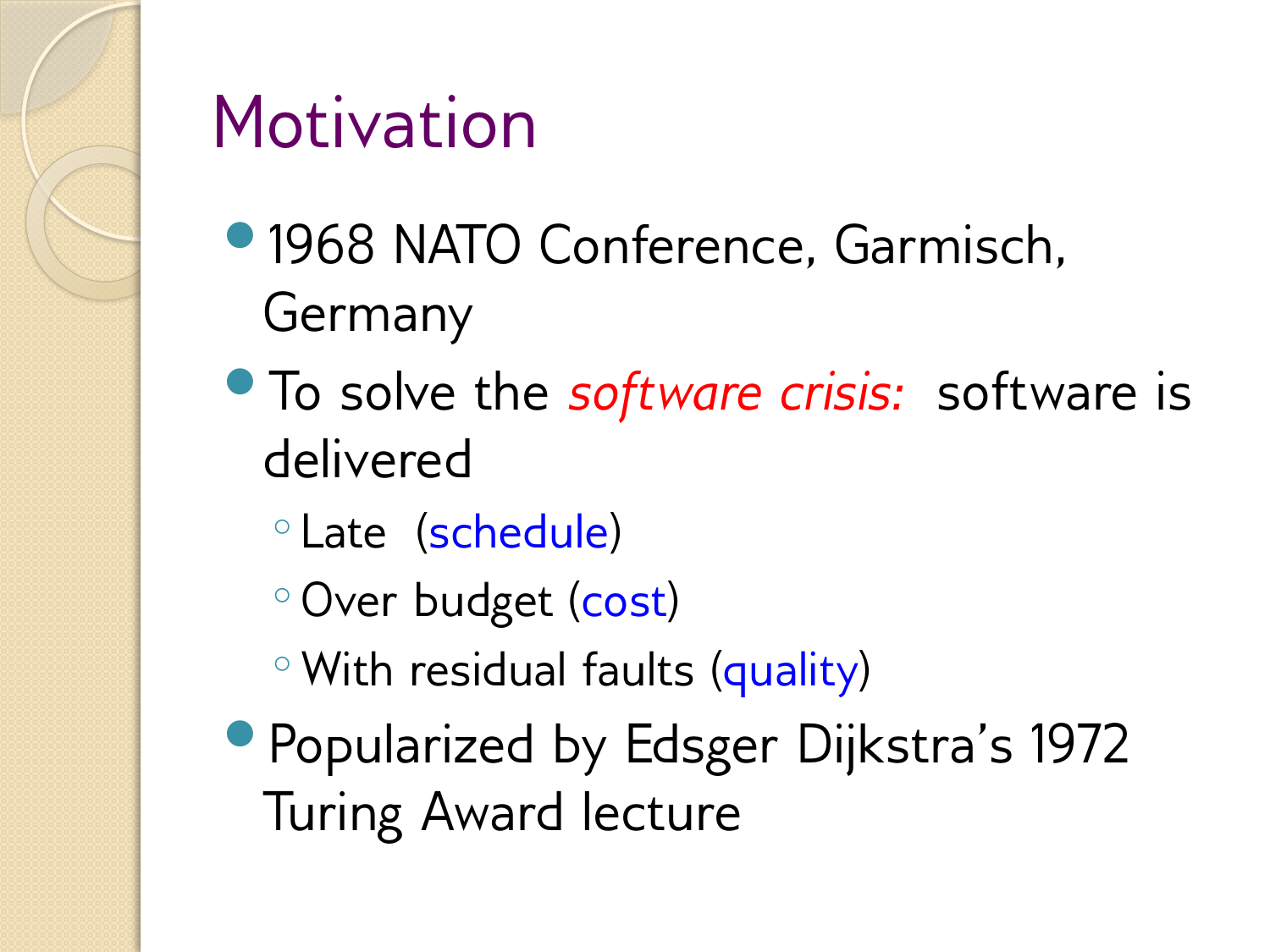

# Motivation
1968 NATO Conference, Garmisch, Germany
To solve the software crisis:  software is delivered
Late  (schedule)
Over budget (cost)
With residual faults (quality)
Popularized by Edsger Dijkstra’s 1972 Turing Award lecture